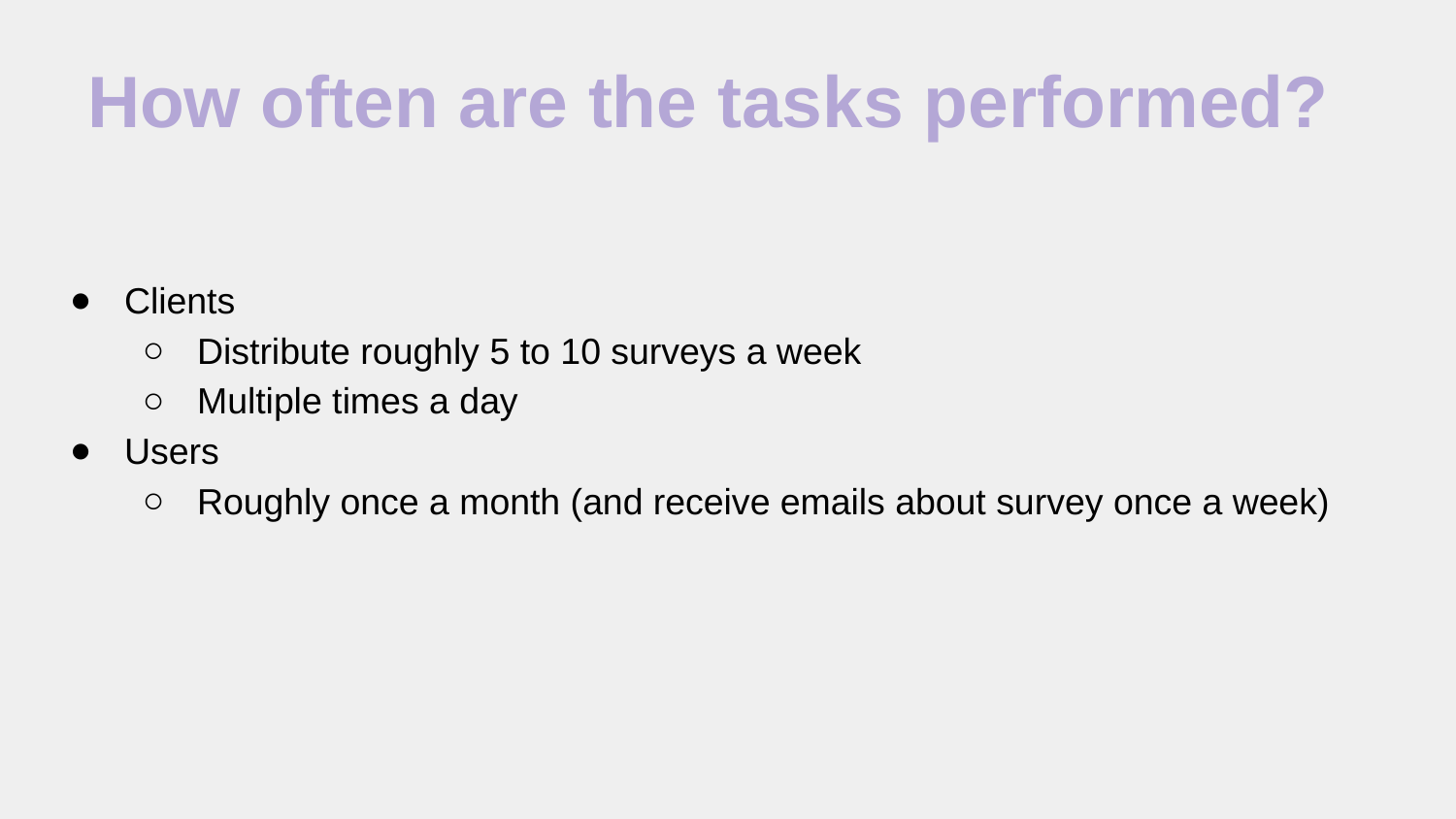

# How often are the tasks performed?
Clients
Distribute roughly 5 to 10 surveys a week
Multiple times a day
Users
Roughly once a month (and receive emails about survey once a week)